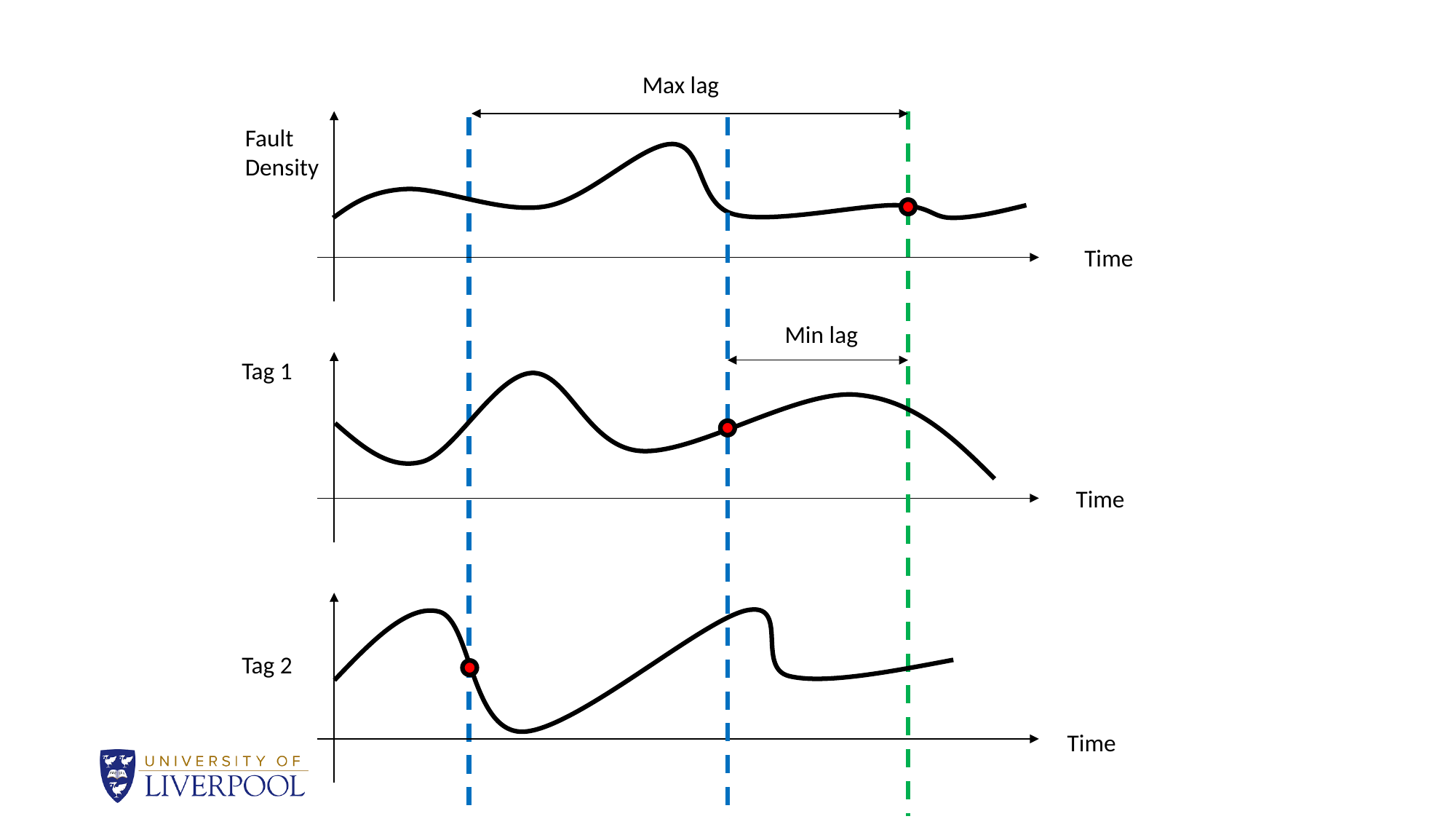

Max lag
Fault
Density

Time
Min lag
Tag 1

Time

Tag 2

Time